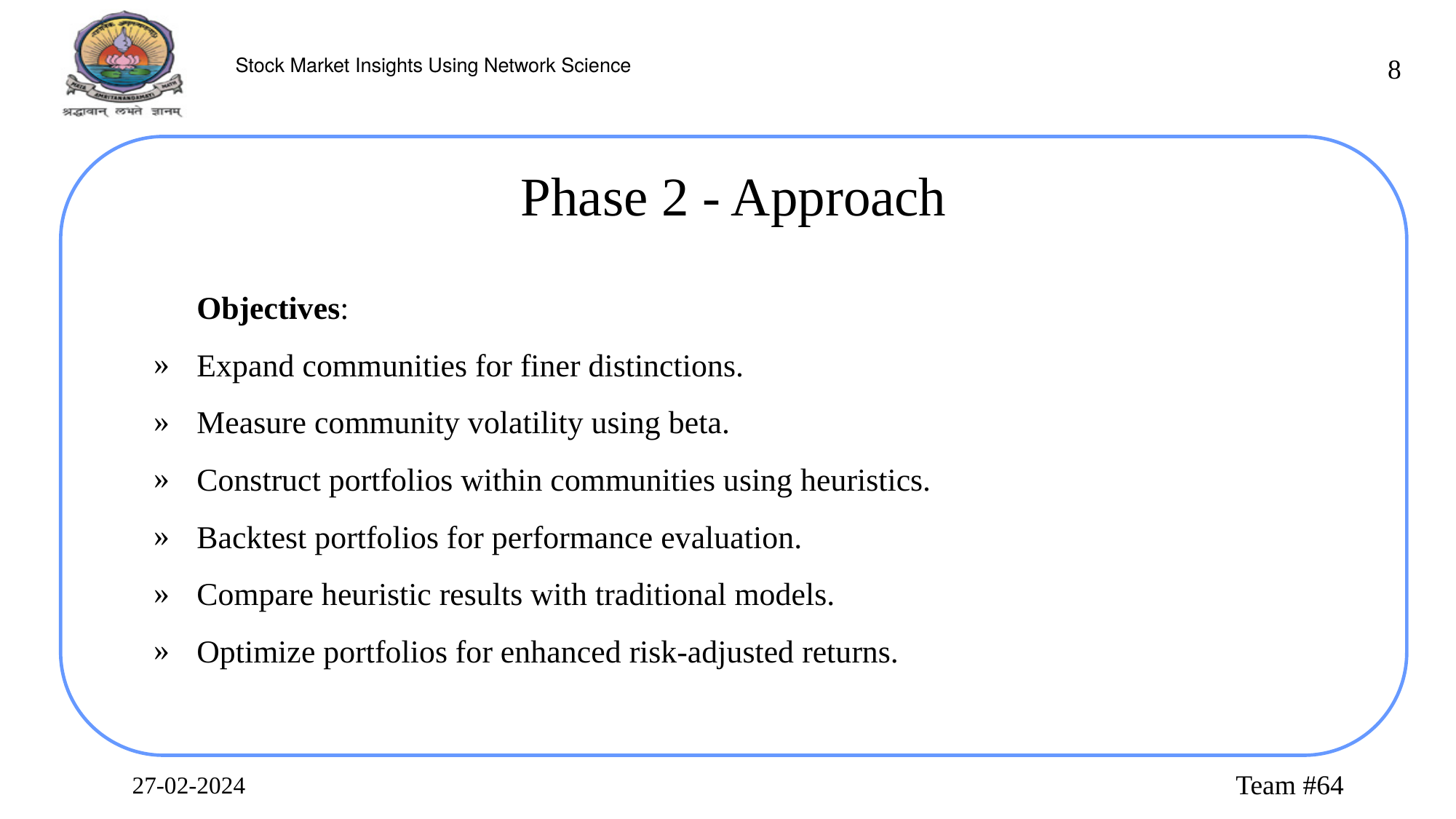

8
Phase 2 - Approach
Objectives:
Expand communities for finer distinctions.
Measure community volatility using beta.
Construct portfolios within communities using heuristics.
Backtest portfolios for performance evaluation.
Compare heuristic results with traditional models.
Optimize portfolios for enhanced risk-adjusted returns.